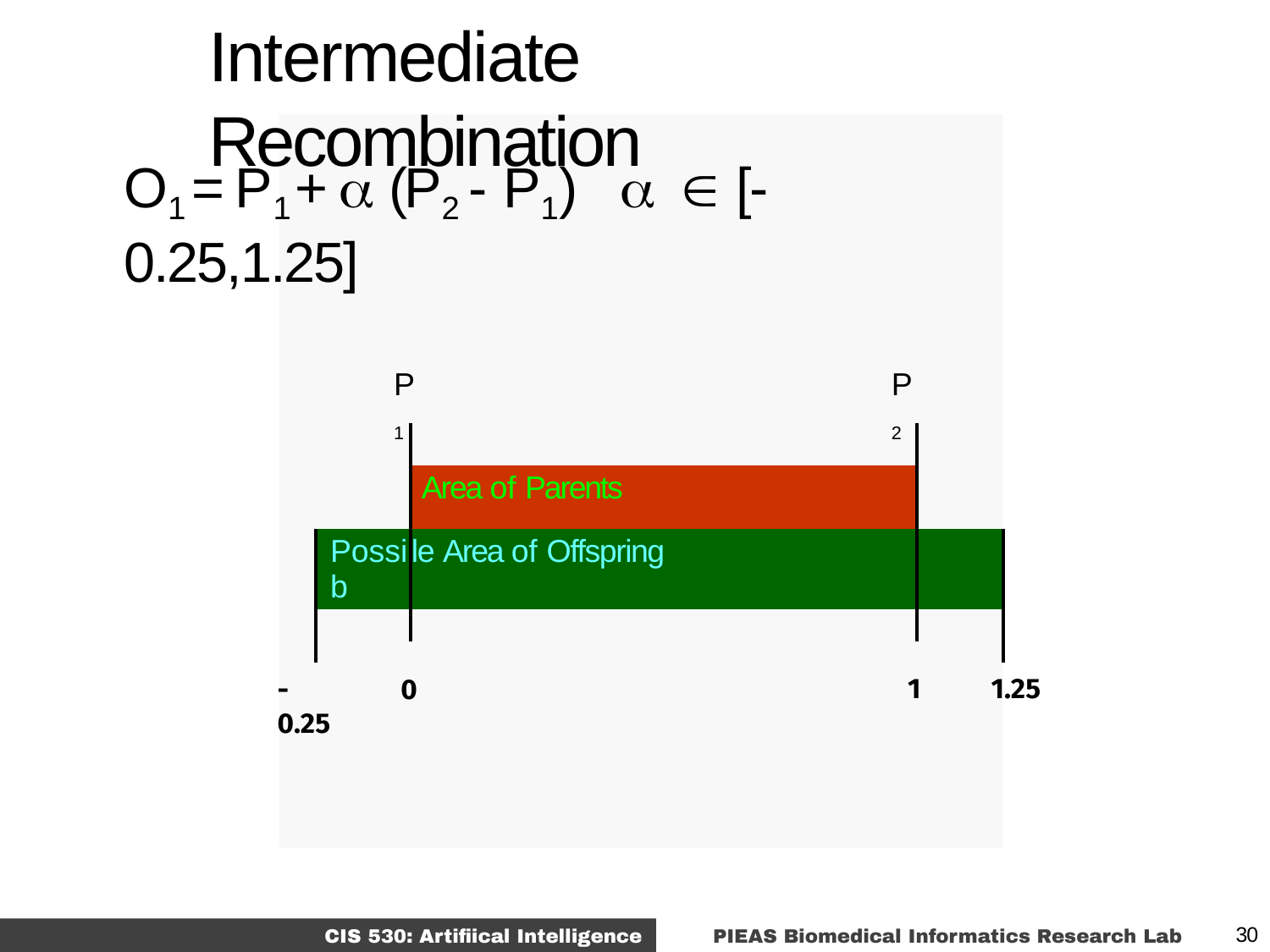

# Intermediate Recombination
O1  = P1   + α (P2 - P1)	α	∈ [-0.25,1.25]
P1
P2
|  |  |  |
| --- | --- | --- |
|  | Area of Parents |  |
| Possib | le Area of Offspring |  |
|  |  |  |
|  |  |  |
1.25
1
-0.25
0
PIEAS Biomedical Informatics Research Lab
CIS 530: Artifiical Intelligence
30